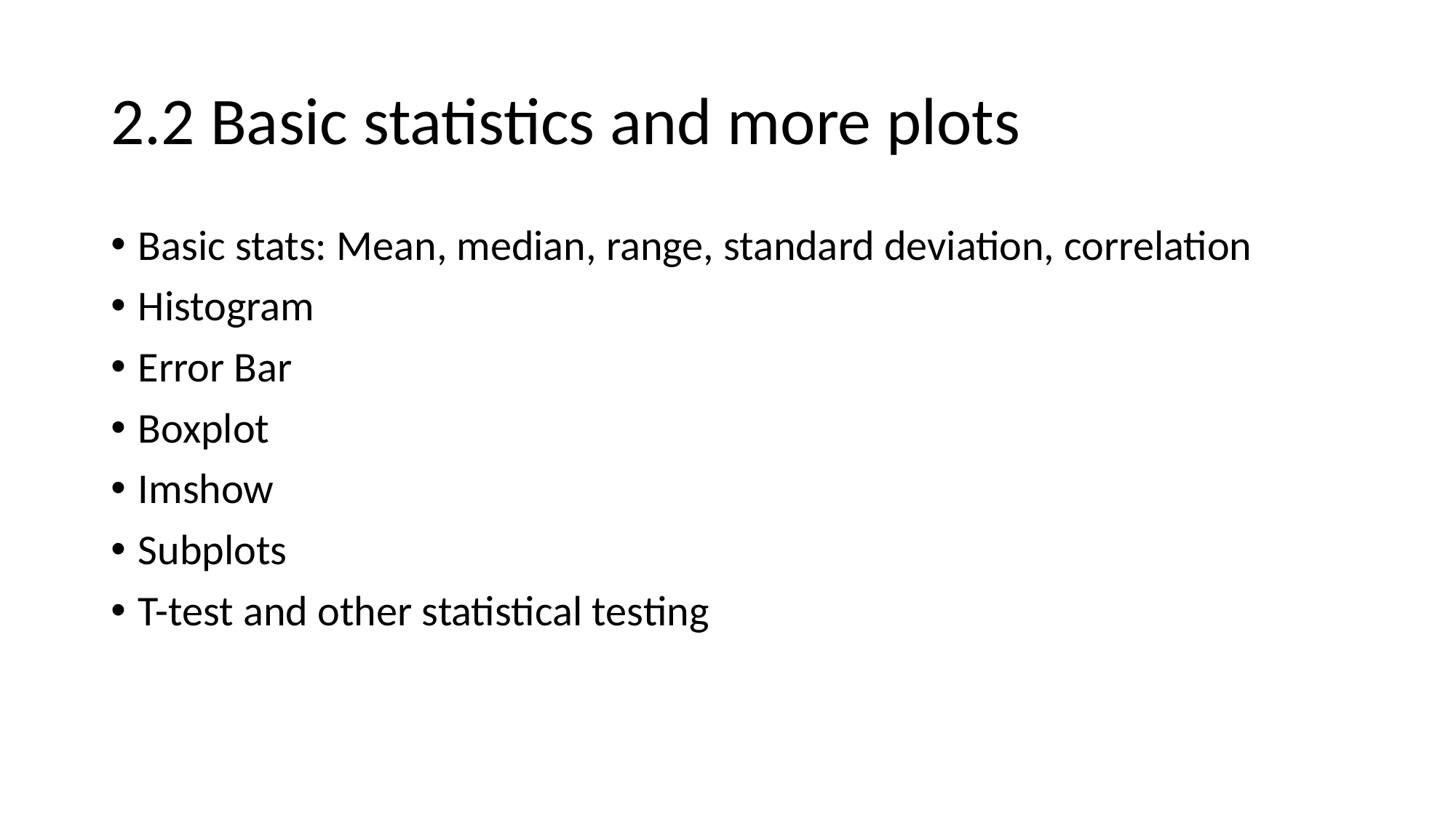

# 2.2 Basic statistics and more plots
Basic stats: Mean, median, range, standard deviation, correlation
Histogram
Error Bar
Boxplot
Imshow
Subplots
T-test and other statistical testing